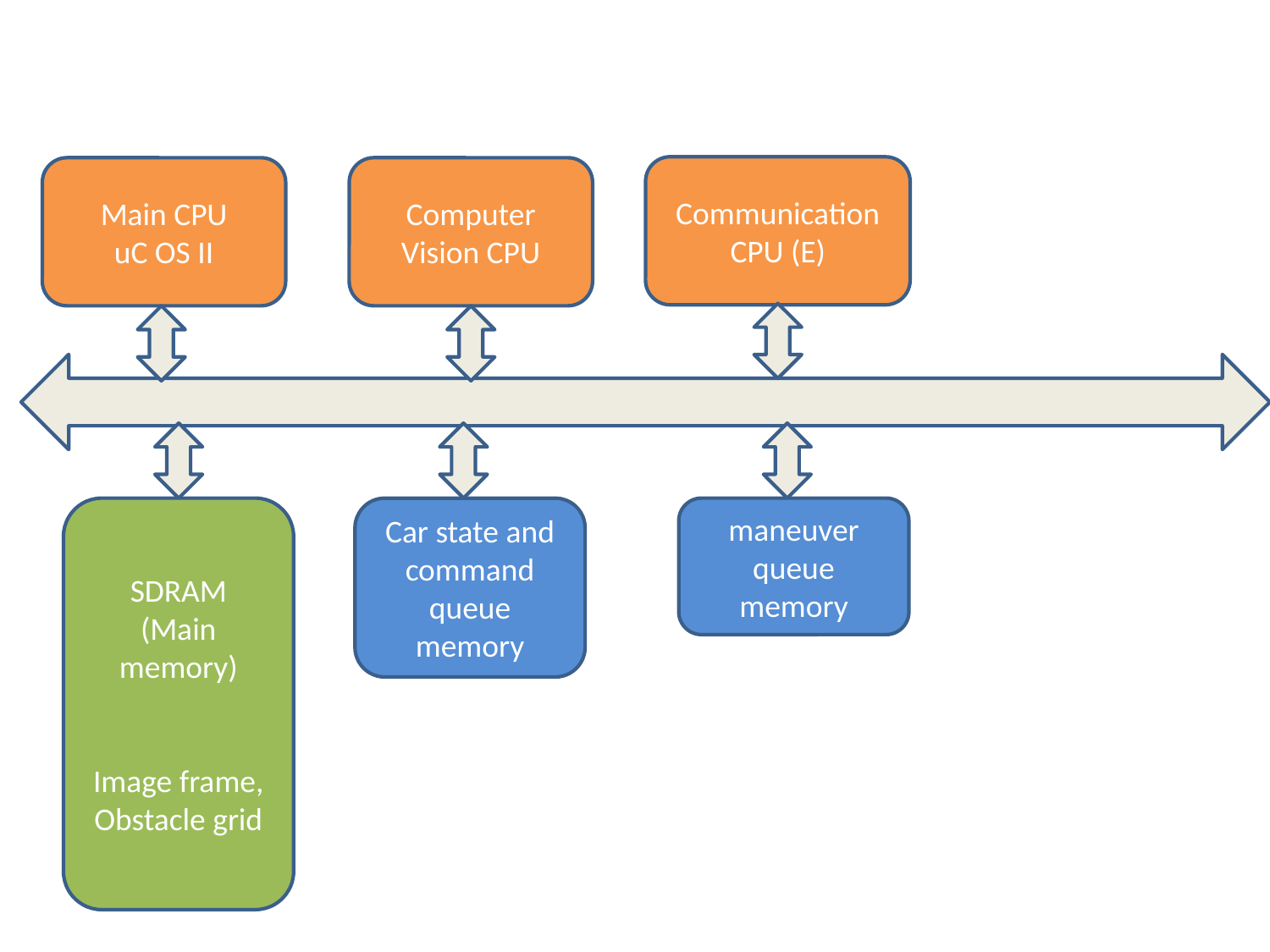

Communication CPU (E)
Main CPU
uC OS II
Computer Vision CPU

SDRAM
(Main memory)

Image frame,
Obstacle grid
Car state and command queue memory
maneuver queue memory